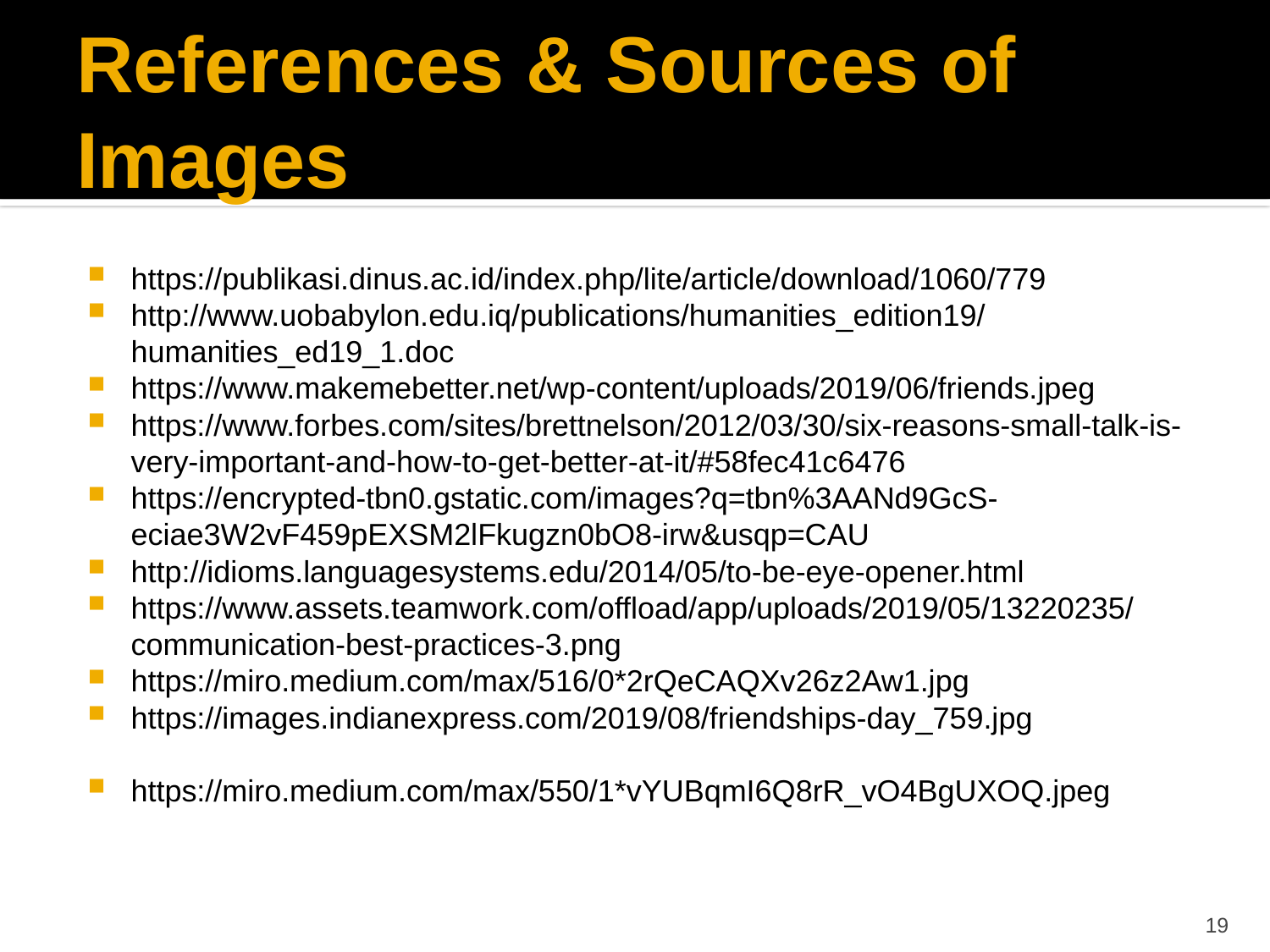

# References & Sources of Images
https://publikasi.dinus.ac.id/index.php/lite/article/download/1060/779
http://www.uobabylon.edu.iq/publications/humanities_edition19/humanities_ed19_1.doc
https://www.makemebetter.net/wp-content/uploads/2019/06/friends.jpeg
https://www.forbes.com/sites/brettnelson/2012/03/30/six-reasons-small-talk-is-very-important-and-how-to-get-better-at-it/#58fec41c6476
https://encrypted-tbn0.gstatic.com/images?q=tbn%3AANd9GcS-eciae3W2vF459pEXSM2lFkugzn0bO8-irw&usqp=CAU
http://idioms.languagesystems.edu/2014/05/to-be-eye-opener.html
https://www.assets.teamwork.com/offload/app/uploads/2019/05/13220235/communication-best-practices-3.png
https://miro.medium.com/max/516/0*2rQeCAQXv26z2Aw1.jpg
https://images.indianexpress.com/2019/08/friendships-day_759.jpg

https://miro.medium.com/max/550/1*vYUBqmI6Q8rR_vO4BgUXOQ.jpeg

19